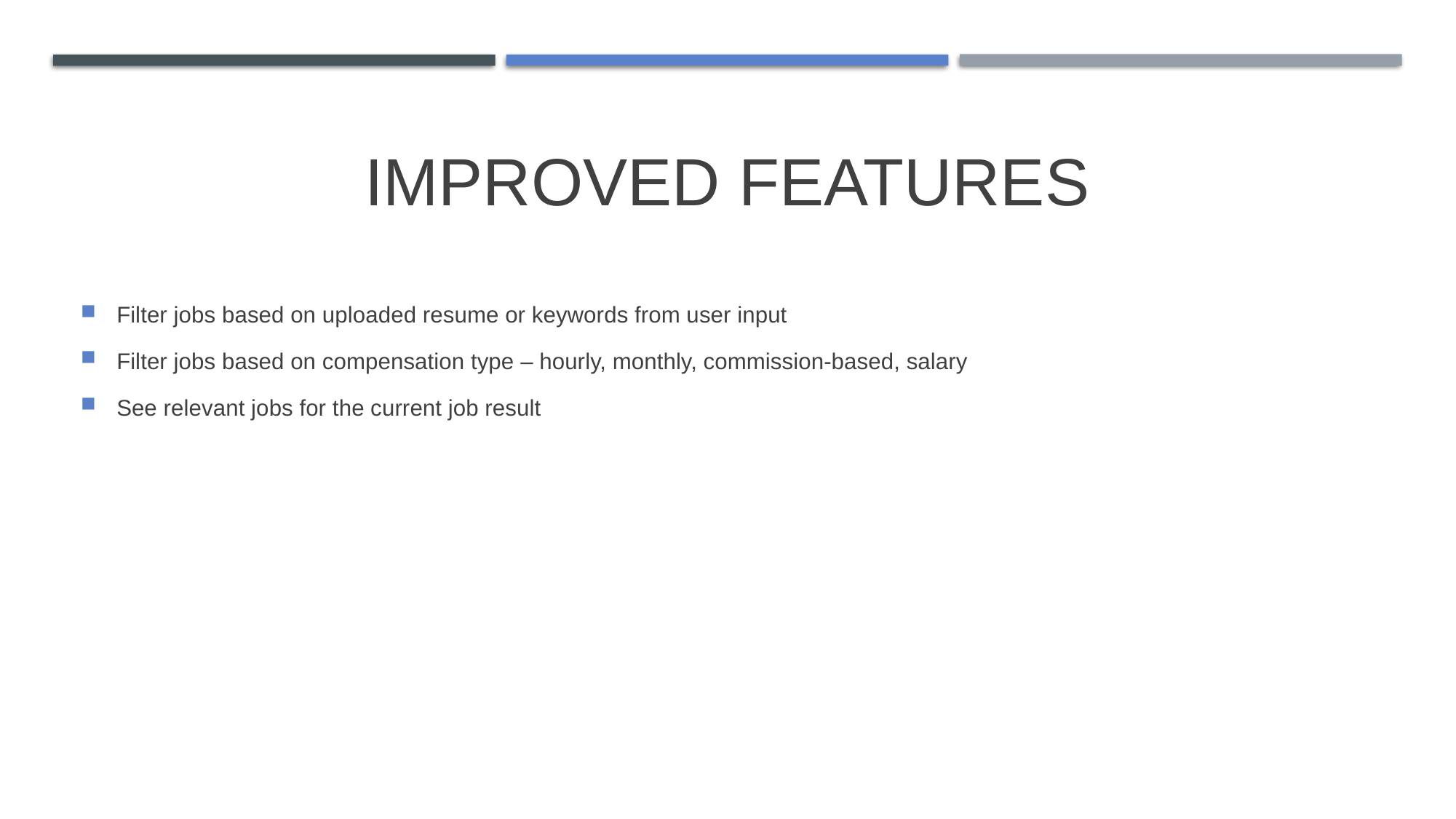

# Improved Features
Filter jobs based on uploaded resume or keywords from user input
Filter jobs based on compensation type – hourly, monthly, commission-based, salary
See relevant jobs for the current job result